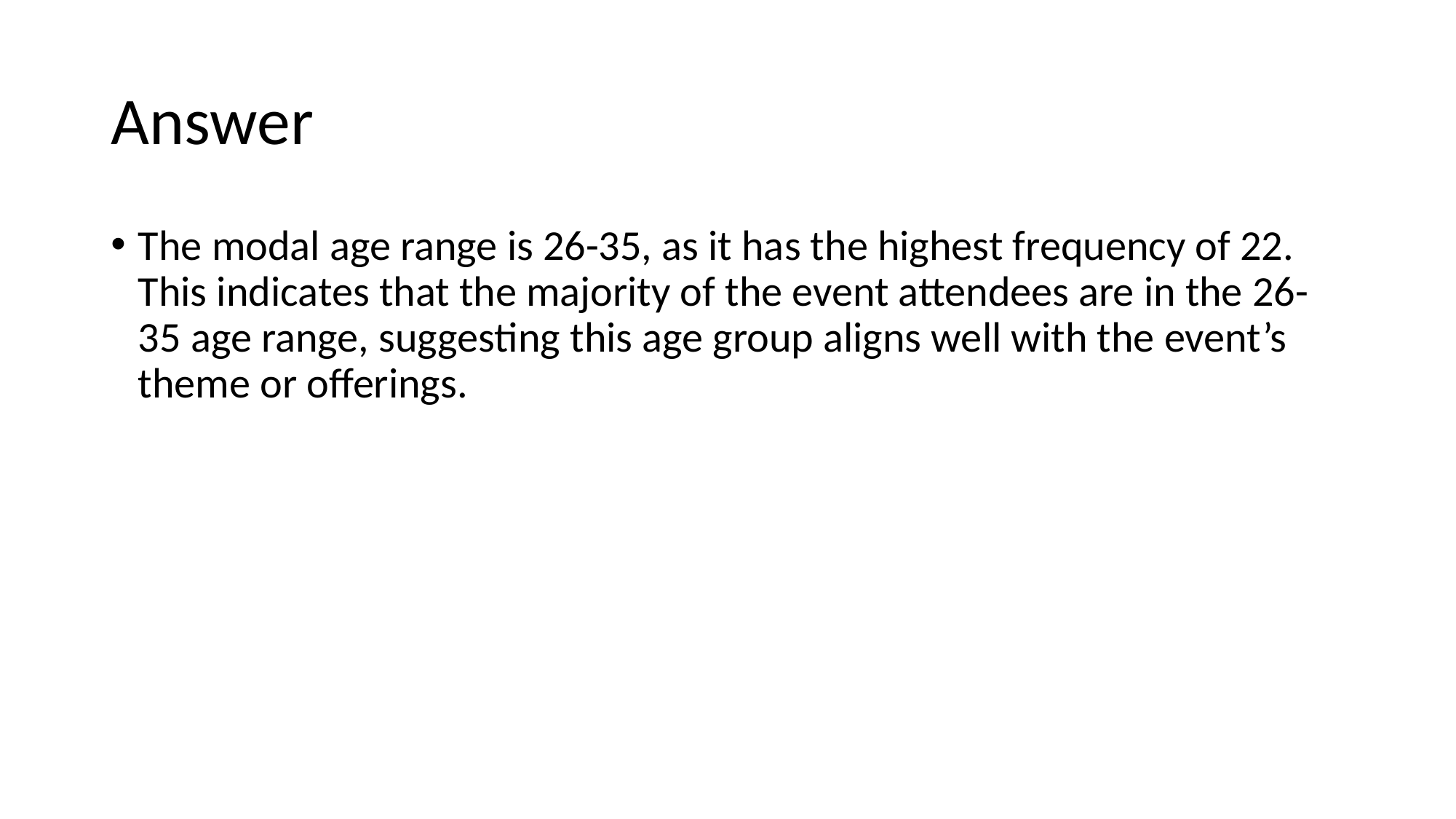

# Answer
The modal age range is 26-35, as it has the highest frequency of 22. This indicates that the majority of the event attendees are in the 26-35 age range, suggesting this age group aligns well with the event’s theme or offerings.